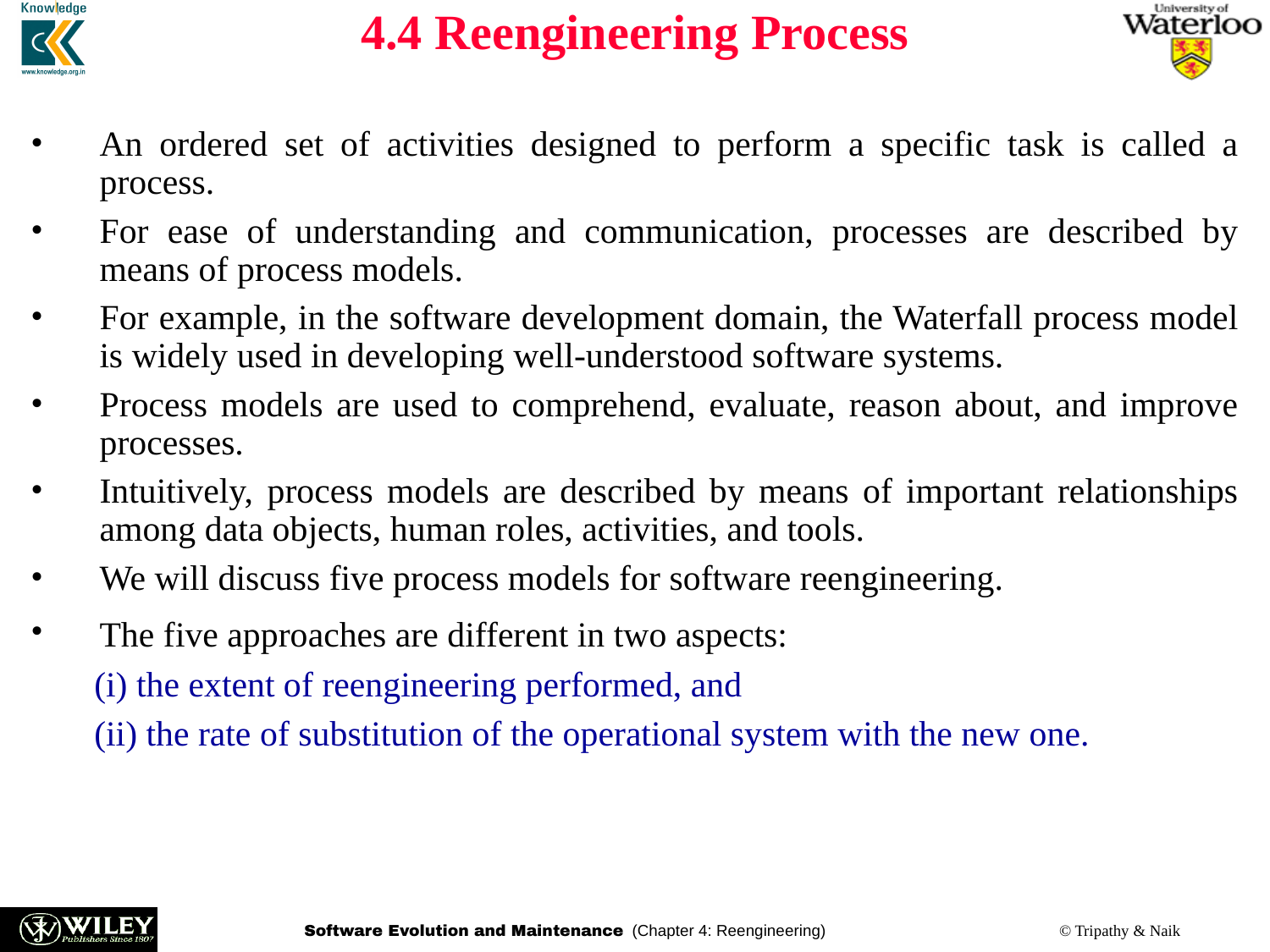

# 4.4 Reengineering Process
An ordered set of activities designed to perform a specific task is called a process.
For ease of understanding and communication, processes are described by means of process models.
For example, in the software development domain, the Waterfall process model is widely used in developing well-understood software systems.
Process models are used to comprehend, evaluate, reason about, and improve processes.
Intuitively, process models are described by means of important relationships among data objects, human roles, activities, and tools.
We will discuss five process models for software reengineering.
The five approaches are different in two aspects:
(i) the extent of reengineering performed, and
(ii) the rate of substitution of the operational system with the new one.